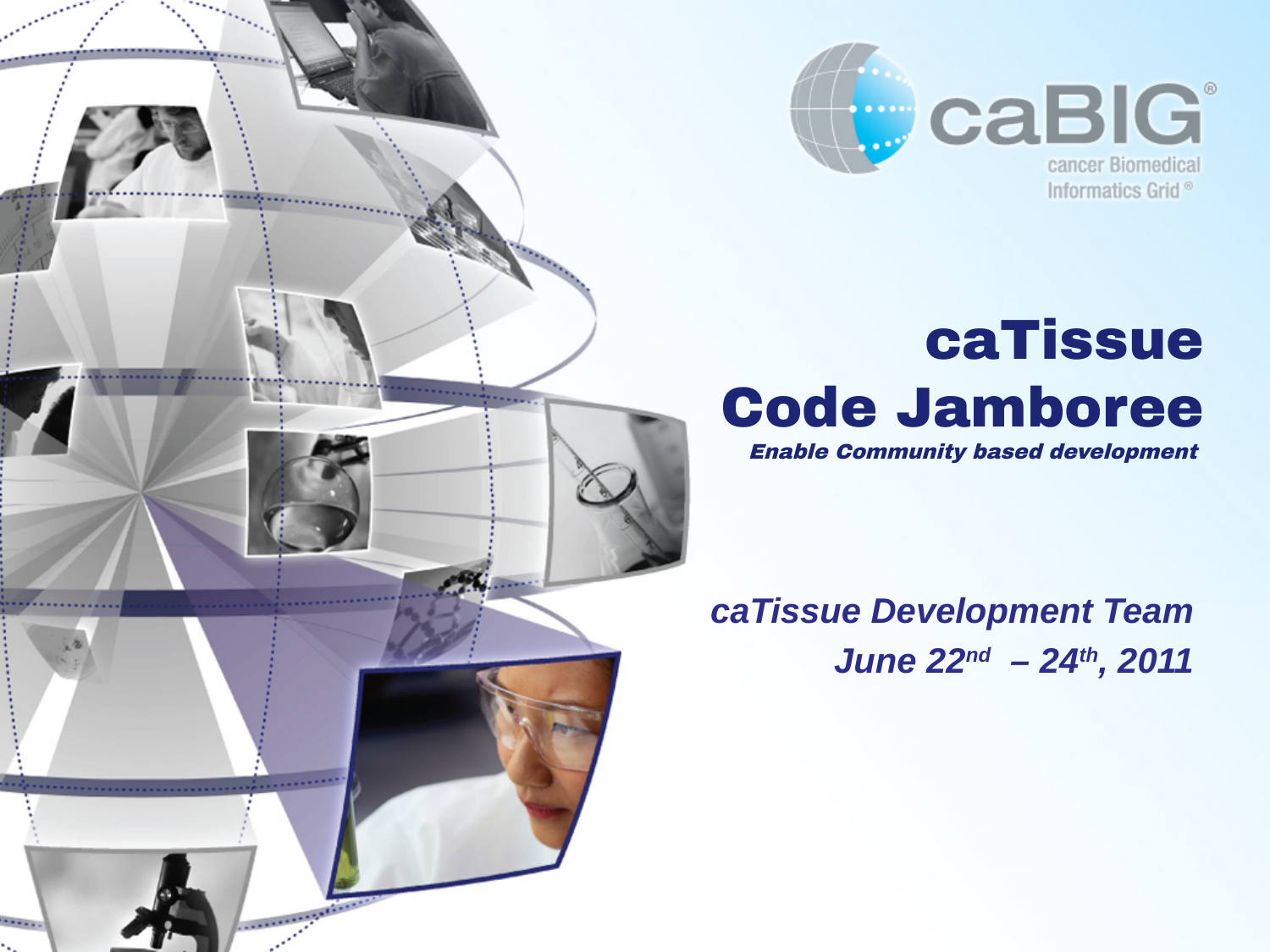

# caTissue Code Jamboree Enable Community based development
caTissue Development Team
June 22nd  – 24th, 2011